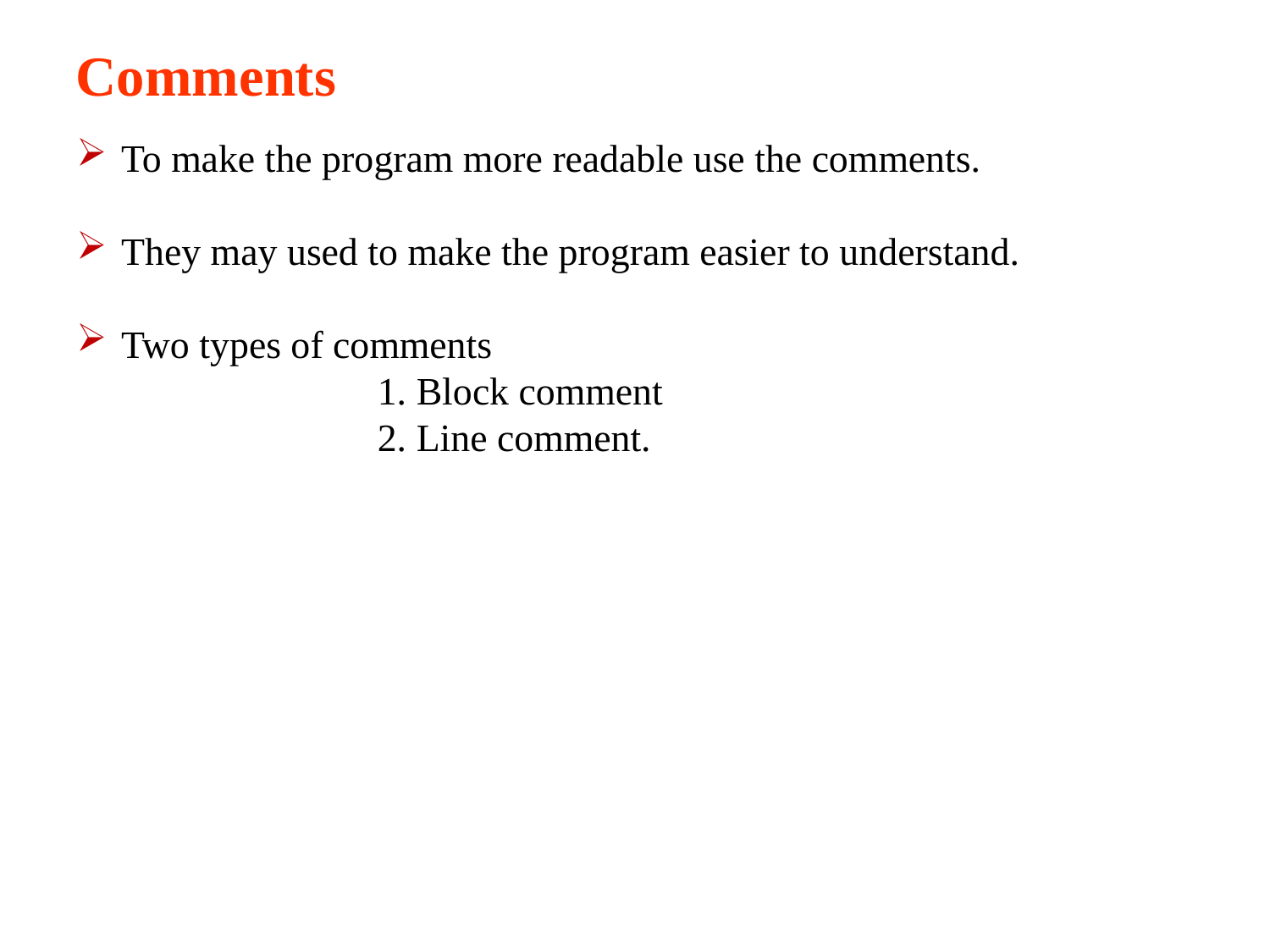

Comments
To make the program more readable use the comments.

They may used to make the program easier to understand.

Two types of comments
			1. Block comment
			2. Line comment.